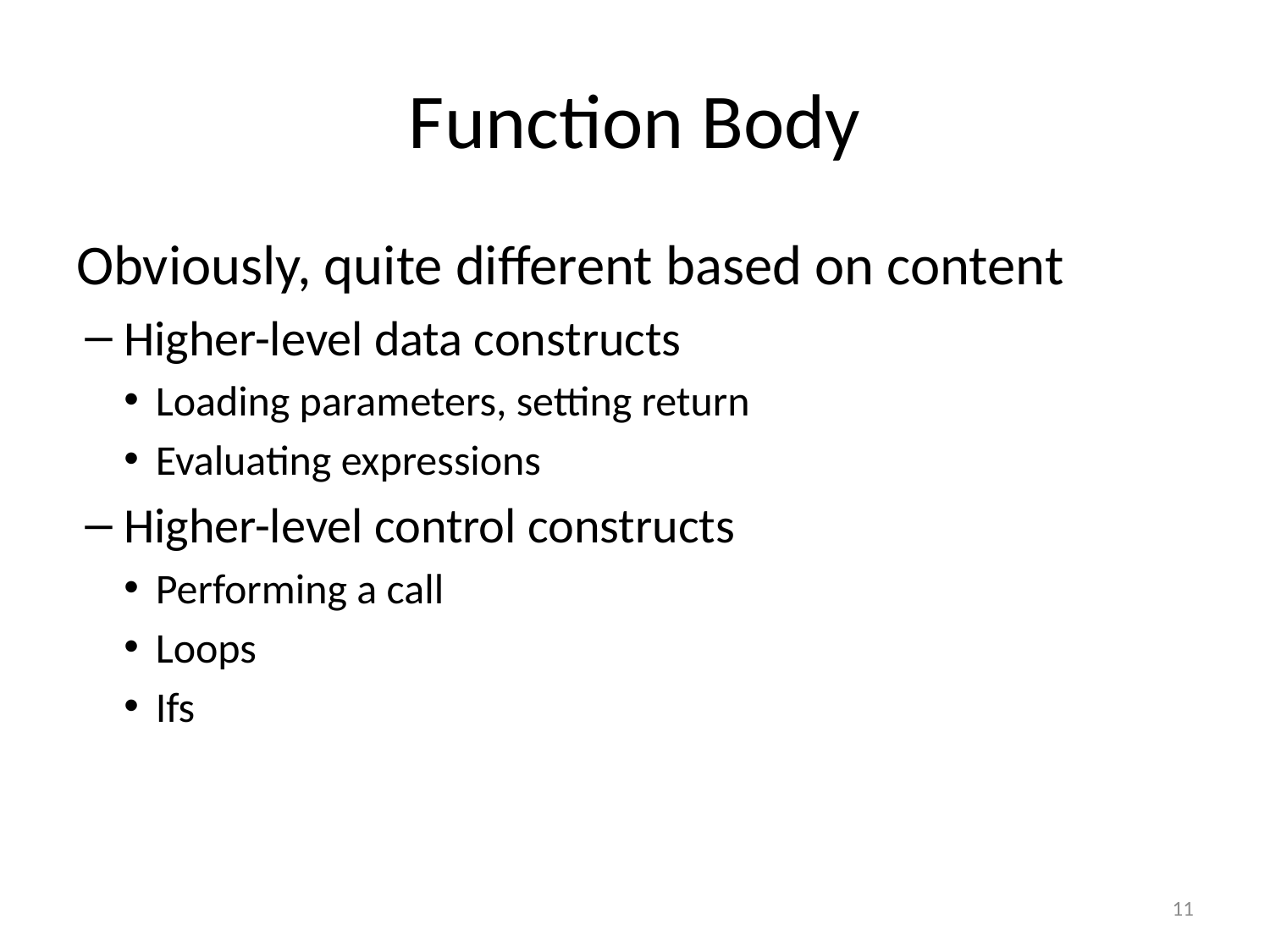

# Function Body
Obviously, quite different based on content
Higher-level data constructs
Loading parameters, setting return
Evaluating expressions
Higher-level control constructs
Performing a call
Loops
Ifs
11